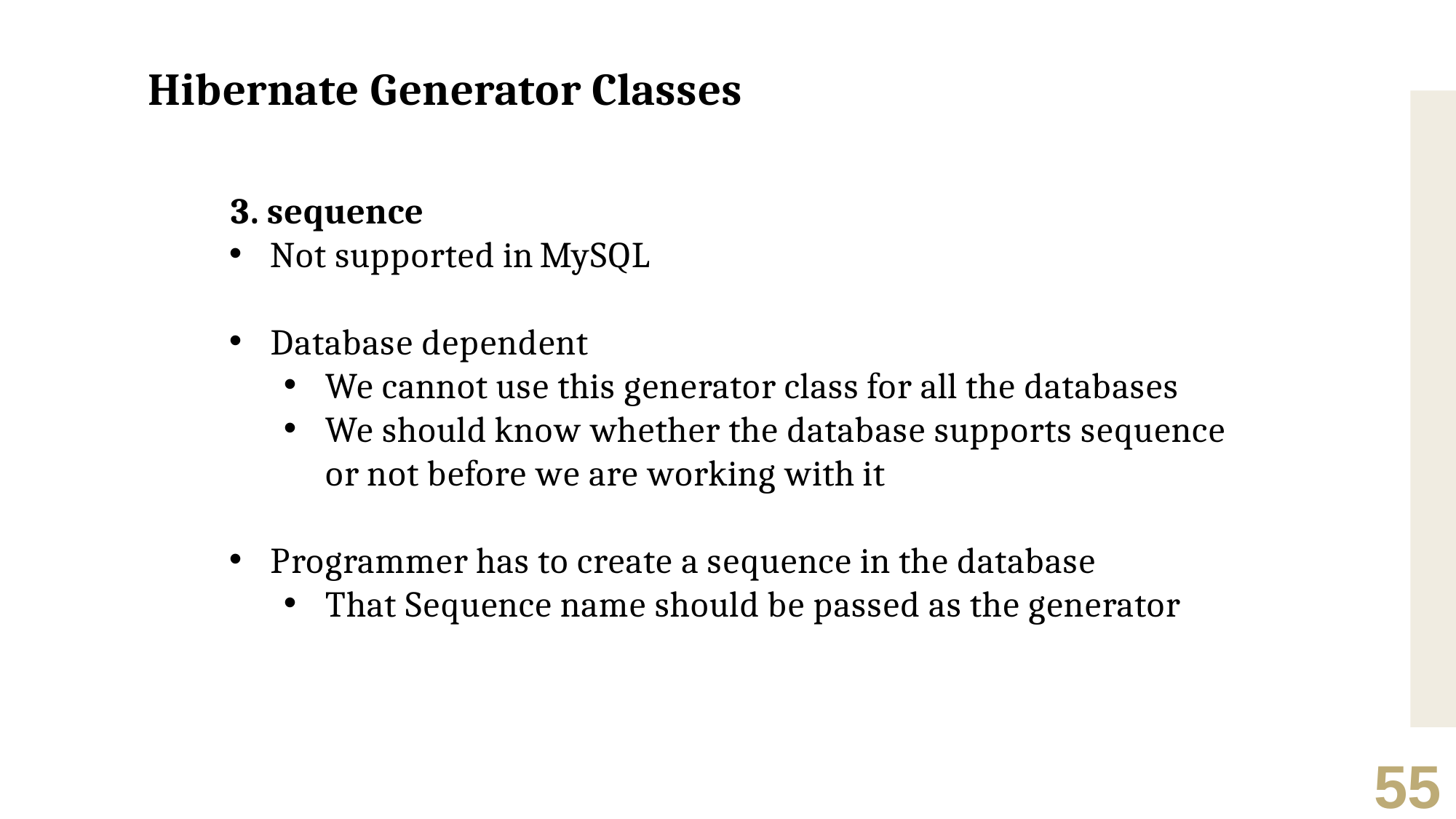

Hibernate Generator Classes
3. sequence
Not supported in MySQL

Database dependent
We cannot use this generator class for all the databases
We should know whether the database supports sequence or not before we are working with it

Programmer has to create a sequence in the database
That Sequence name should be passed as the generator

55